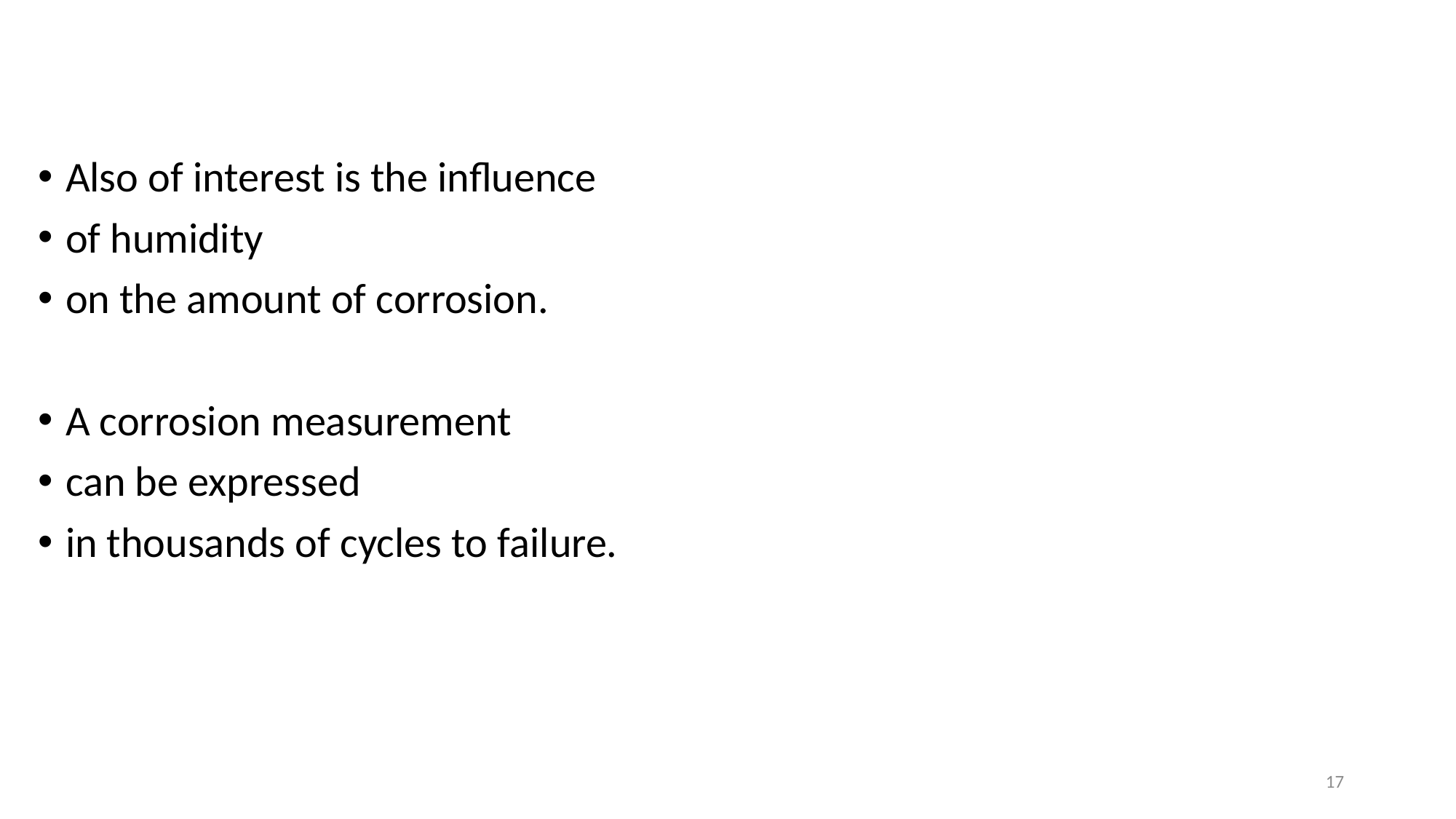

Also of interest is the influence
of humidity
on the amount of corrosion.

A corrosion measurement
can be expressed
in thousands of cycles to failure.
17